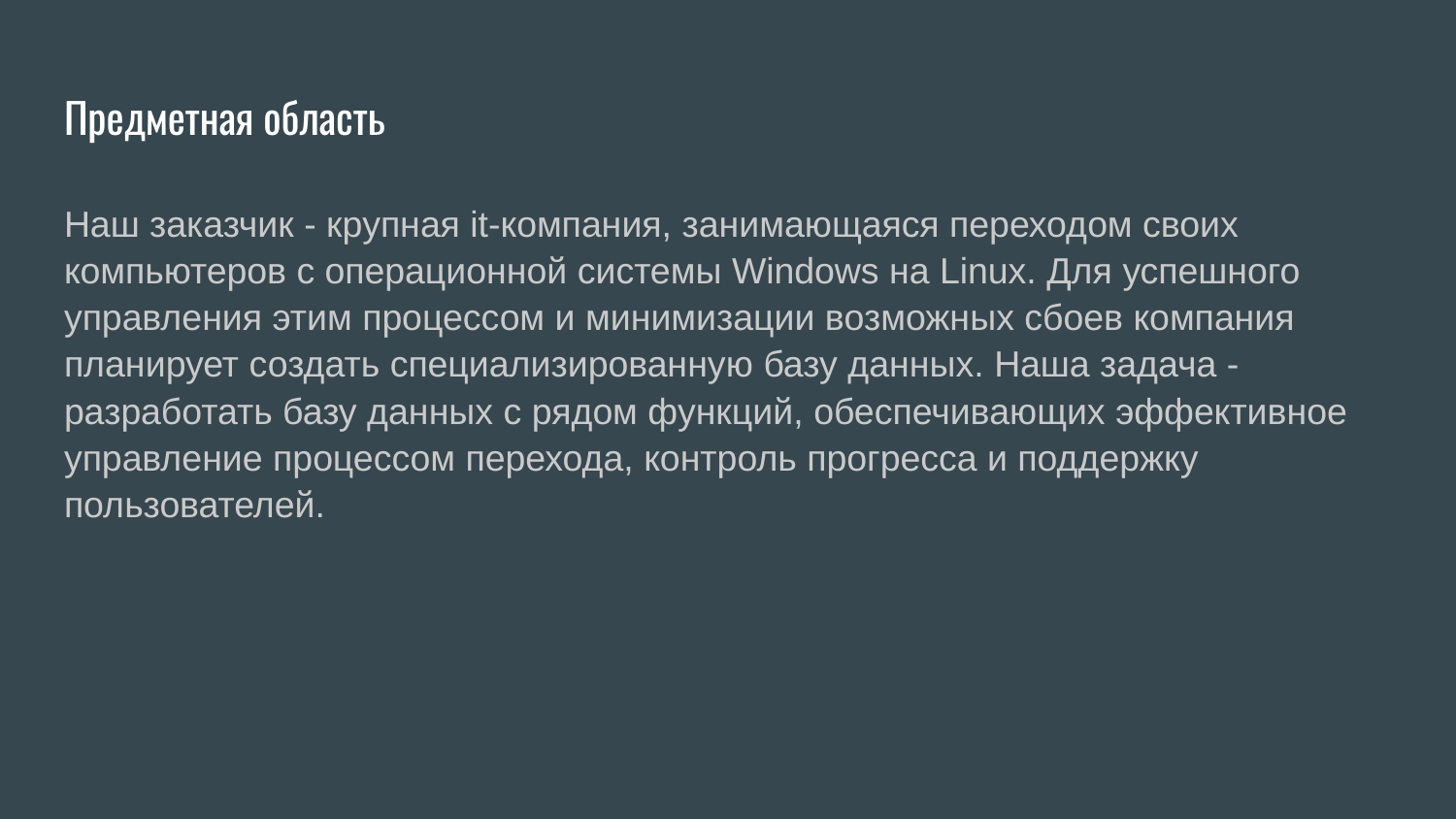

# Предметная область
Наш заказчик - крупная it-компания, занимающаяся переходом своих компьютеров с операционной системы Windows на Linux. Для успешного управления этим процессом и минимизации возможных сбоев компания планирует создать специализированную базу данных. Наша задача - разработать базу данных с рядом функций, обеспечивающих эффективное управление процессом перехода, контроль прогресса и поддержку пользователей.